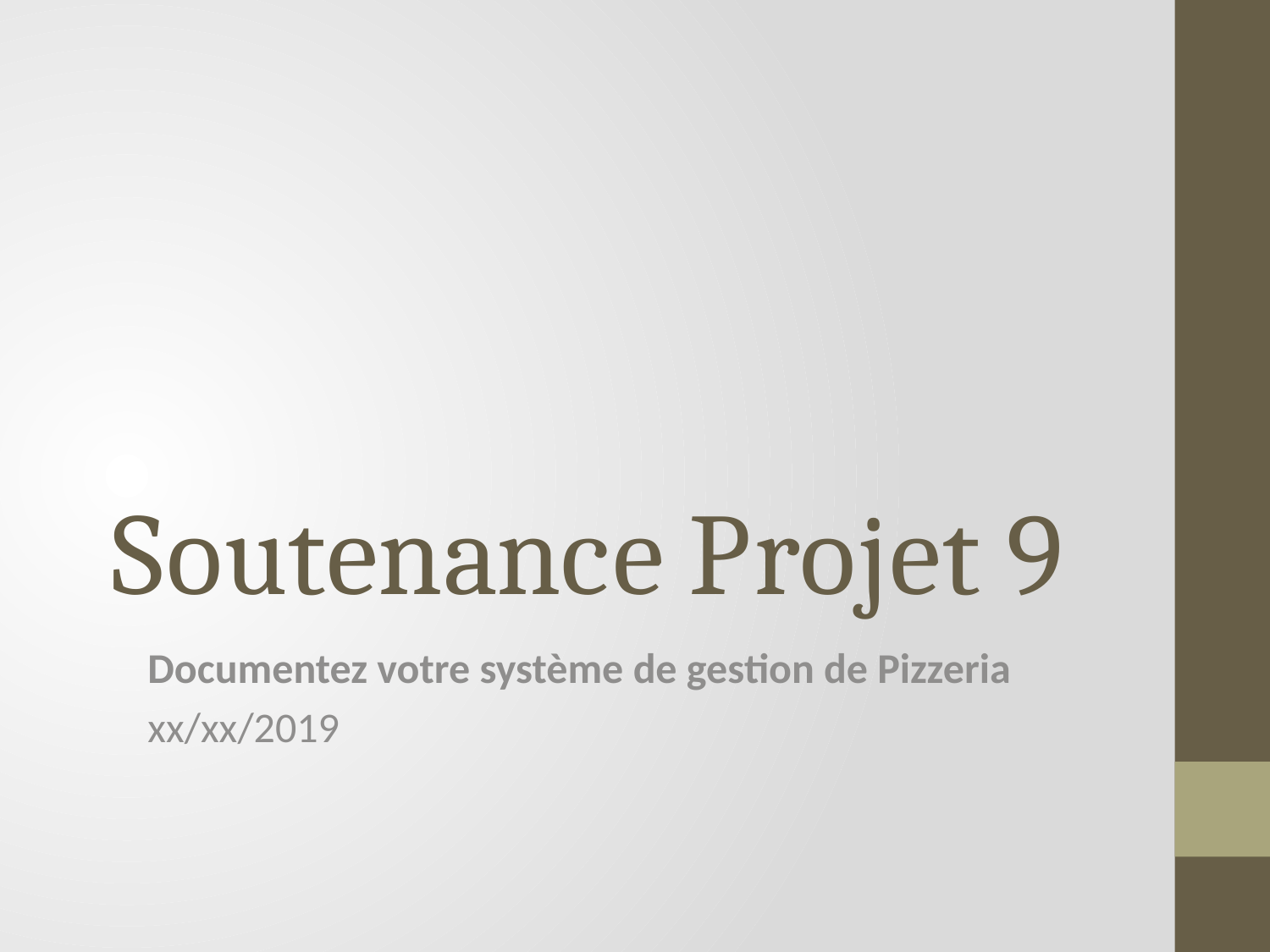

# Soutenance Projet 9
Documentez votre système de gestion de Pizzeria
xx/xx/2019